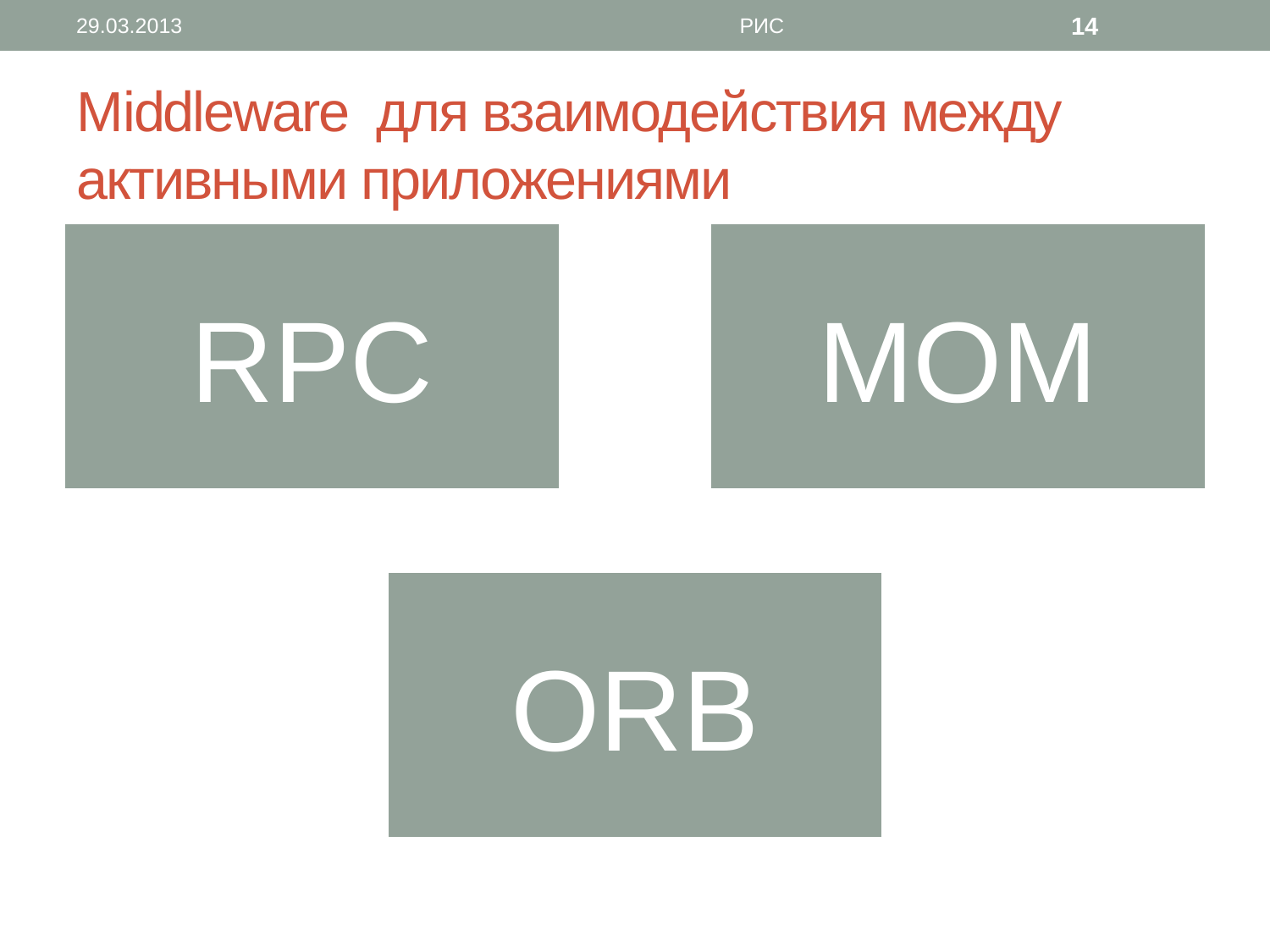

29.03.2013
РИС
14
# Middleware  для взаимодействия между активными приложениями
RPC
MOM
ORB